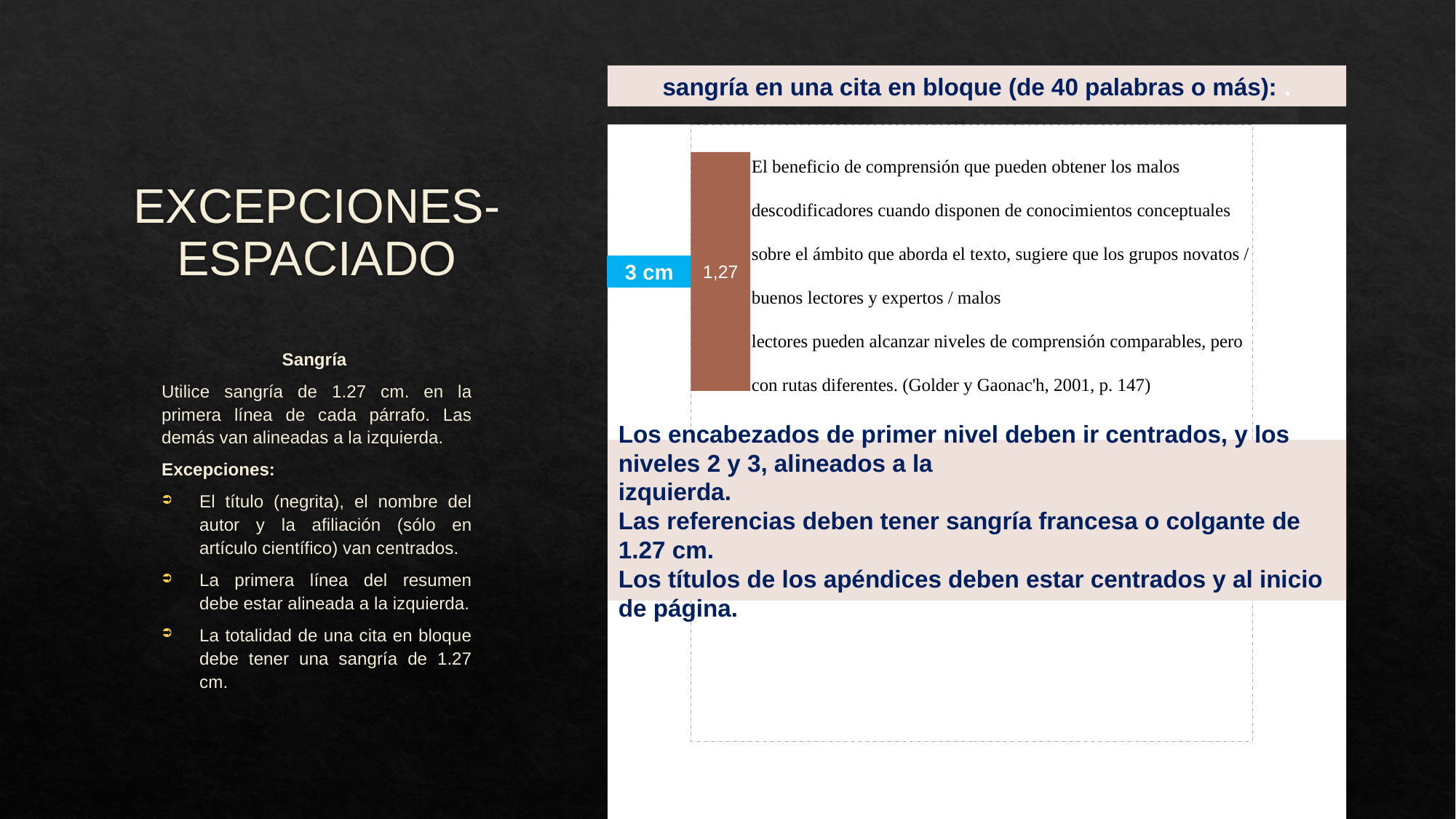

sangría en una cita en bloque (de 40 palabras o más): .
# EXCEPCIONES- ESPACIADO

El beneficio de comprensión que pueden obtener los malos      descodificadores cuando disponen de conocimientos conceptuales sobre el ámbito que aborda el texto, sugiere que los grupos novatos / buenos lectores y expertos / malos
lectores pueden alcanzar niveles de comprensión comparables, pero con rutas diferentes. (Golder y Gaonac'h, 2001, p. 147)

1,27
3 cm
Sangría
Utilice sangría de 1.27 cm. en la primera línea de cada párrafo. Las demás van alineadas a la izquierda.
Excepciones:
El título (negrita), el nombre del autor y la afiliación (sólo en artículo científico) van centrados.
La primera línea del resumen debe estar alineada a la izquierda.
La totalidad de una cita en bloque debe tener una sangría de 1.27 cm.
Los encabezados de primer nivel deben ir centrados, y los niveles 2 y 3, alineados a la
izquierda.
Las referencias deben tener sangría francesa o colgante de 1.27 cm.
Los títulos de los apéndices deben estar centrados y al inicio de página.